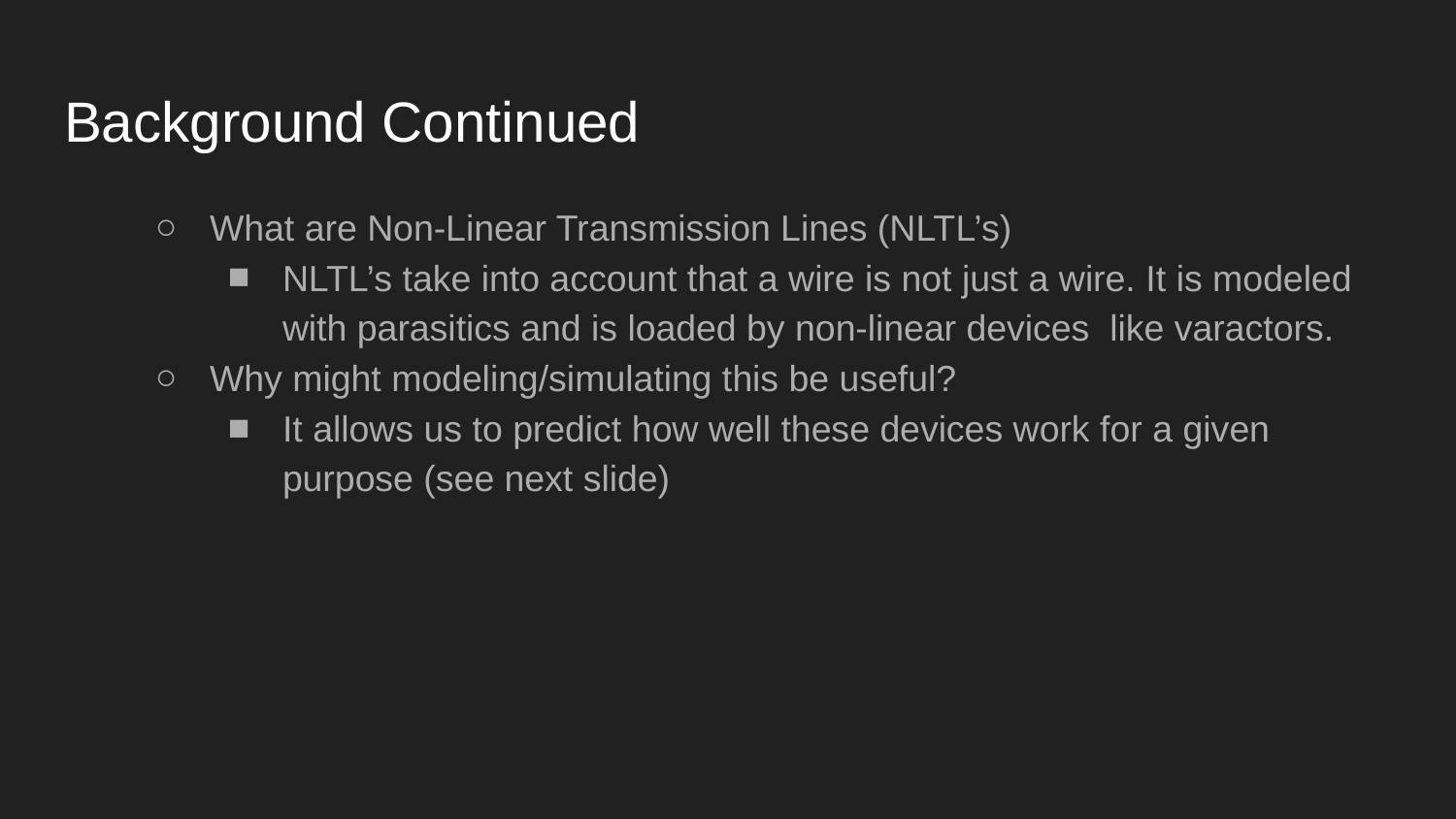

# Background Continued
What are Non-Linear Transmission Lines (NLTL’s)
NLTL’s take into account that a wire is not just a wire. It is modeled with parasitics and is loaded by non-linear devices  like varactors.
Why might modeling/simulating this be useful?
It allows us to predict how well these devices work for a given purpose (see next slide)